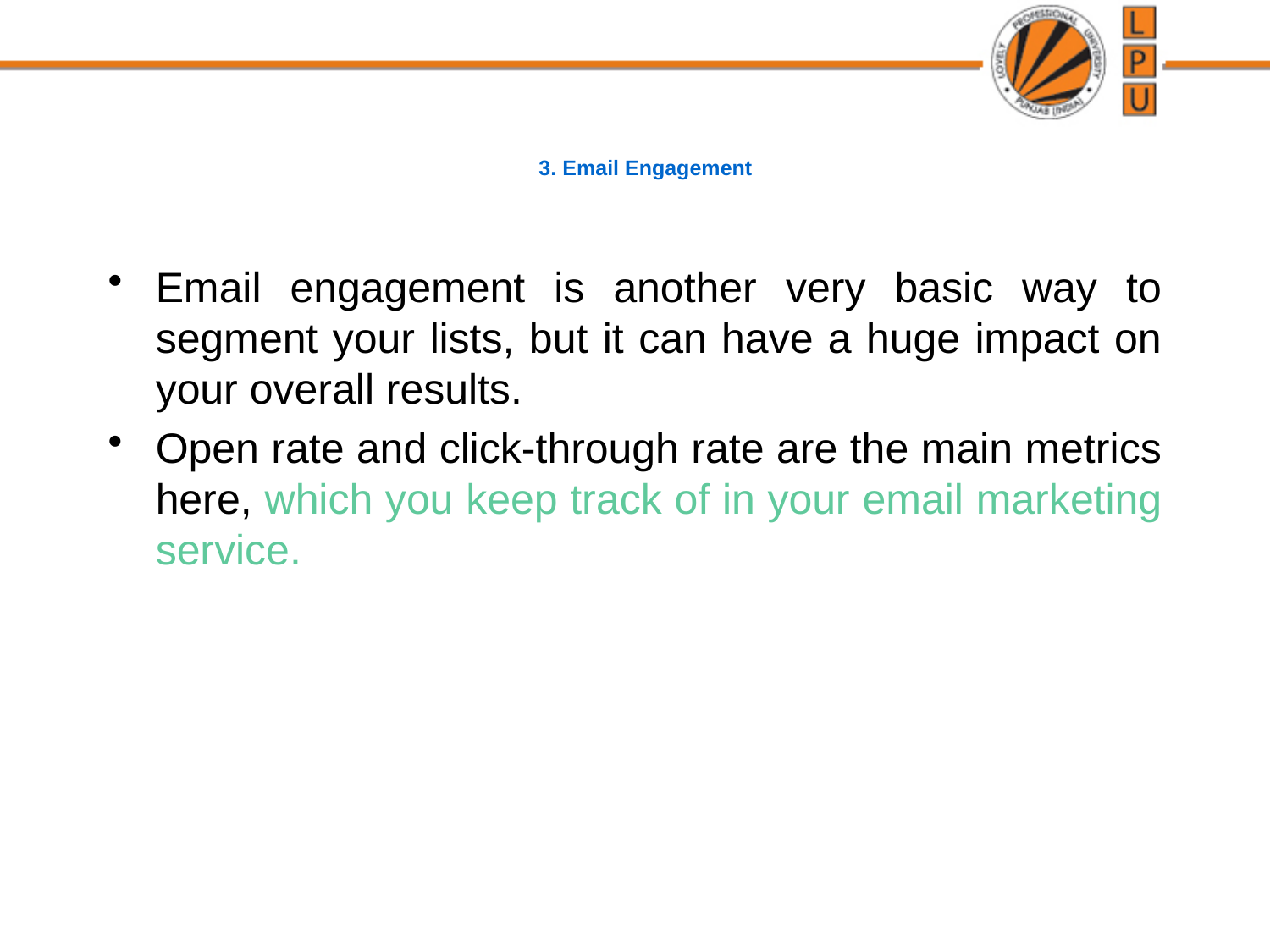

# 3. Email Engagement
Email engagement is another very basic way to segment your lists, but it can have a huge impact on your overall results.
Open rate and click-through rate are the main metrics here, which you keep track of in your email marketing service.